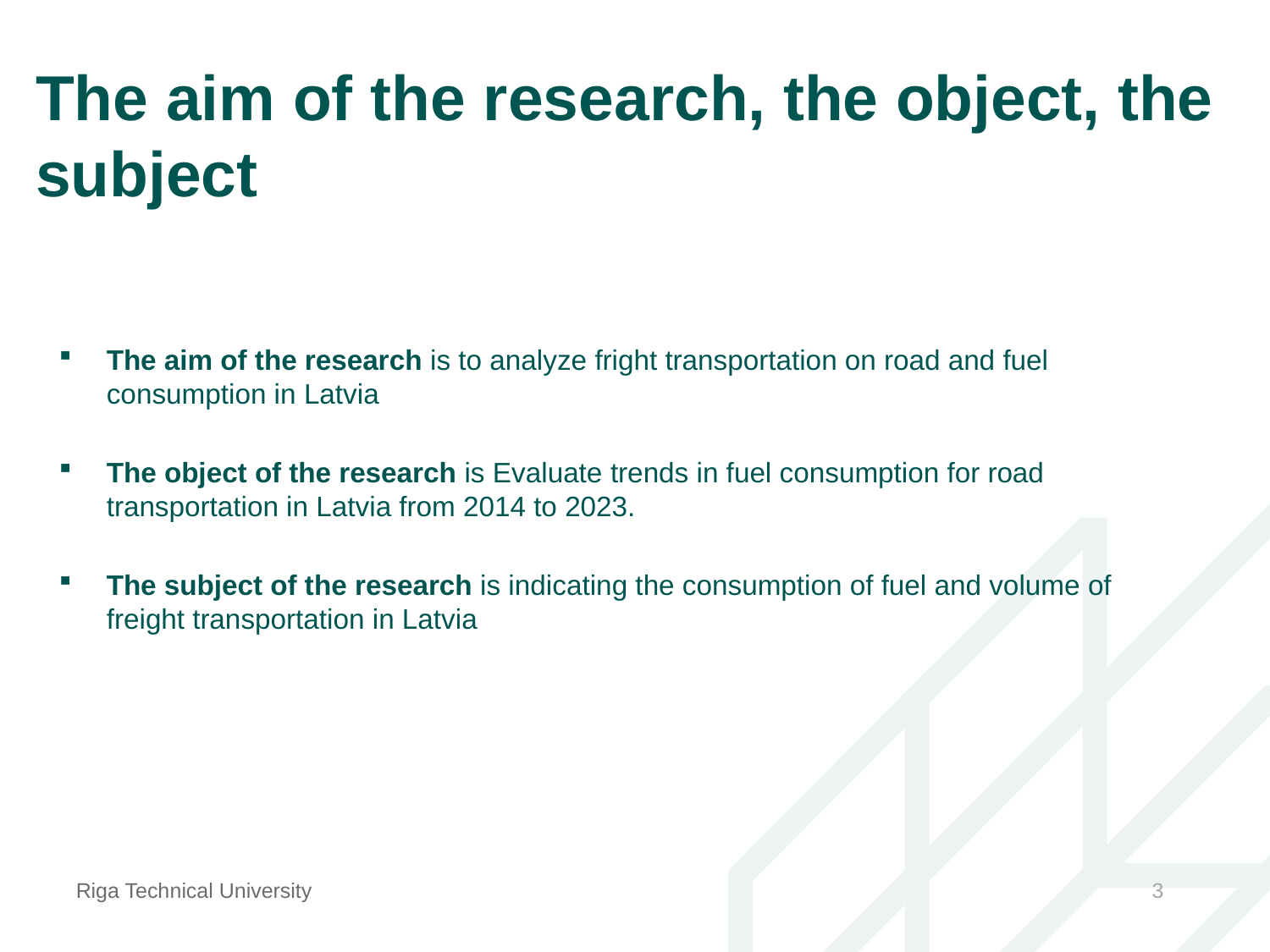

# The aim of the research, the object, the subject
The aim of the research is to analyze fright transportation on road and fuel consumption in Latvia

The object of the research is Evaluate trends in fuel consumption for road transportation in Latvia from 2014 to 2023.

The subject of the research is indicating the consumption of fuel and volume of freight transportation in Latvia
Riga Technical University